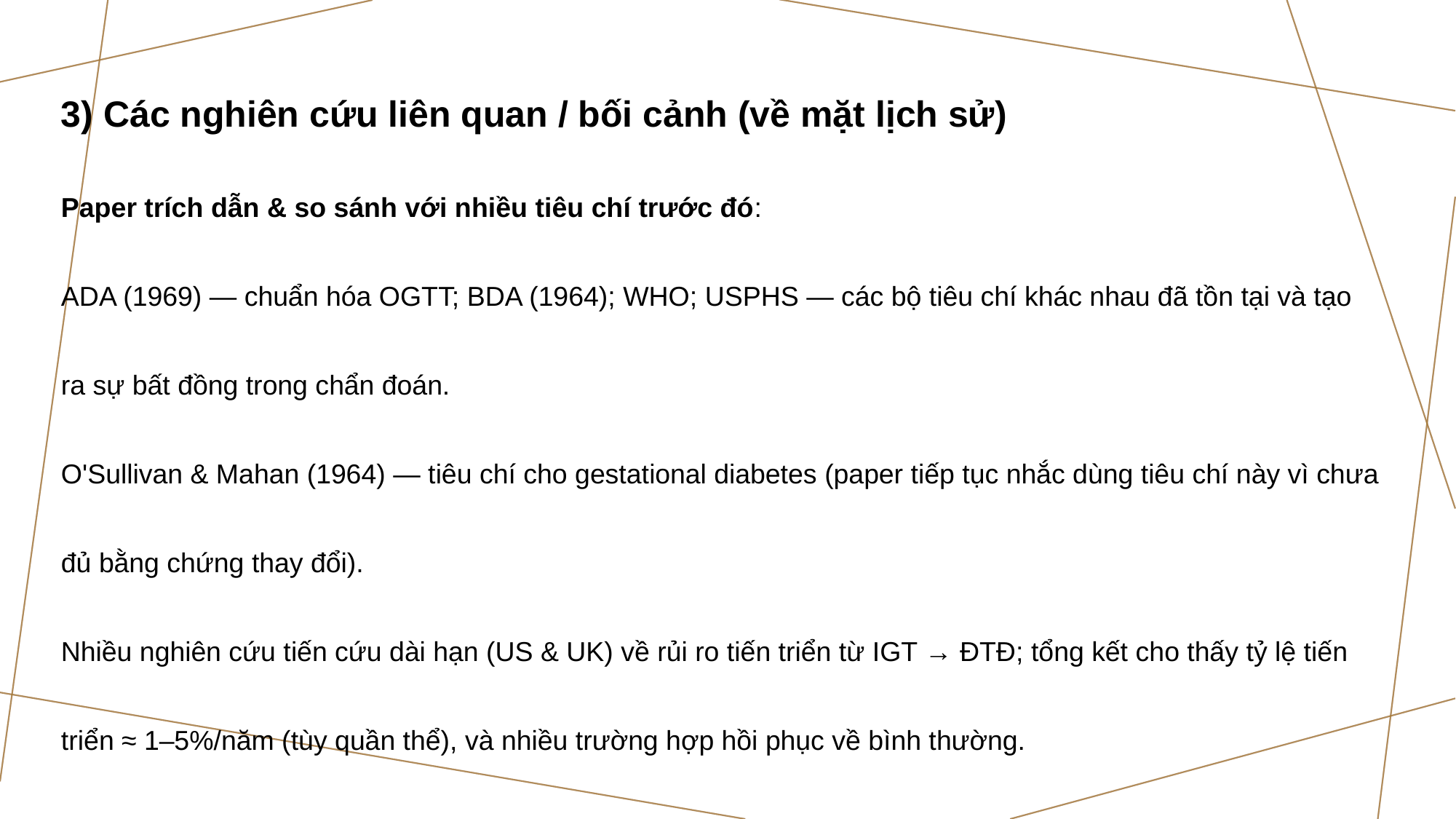

3) Các nghiên cứu liên quan / bối cảnh (về mặt lịch sử)
Paper trích dẫn & so sánh với nhiều tiêu chí trước đó:
ADA (1969) — chuẩn hóa OGTT; BDA (1964); WHO; USPHS — các bộ tiêu chí khác nhau đã tồn tại và tạo ra sự bất đồng trong chẩn đoán.
O'Sullivan & Mahan (1964) — tiêu chí cho gestational diabetes (paper tiếp tục nhắc dùng tiêu chí này vì chưa đủ bằng chứng thay đổi).
Nhiều nghiên cứu tiến cứu dài hạn (US & UK) về rủi ro tiến triển từ IGT → ĐTĐ; tổng kết cho thấy tỷ lệ tiến triển ≈ 1–5%/năm (tùy quần thể), và nhiều trường hợp hồi phục về bình thường.